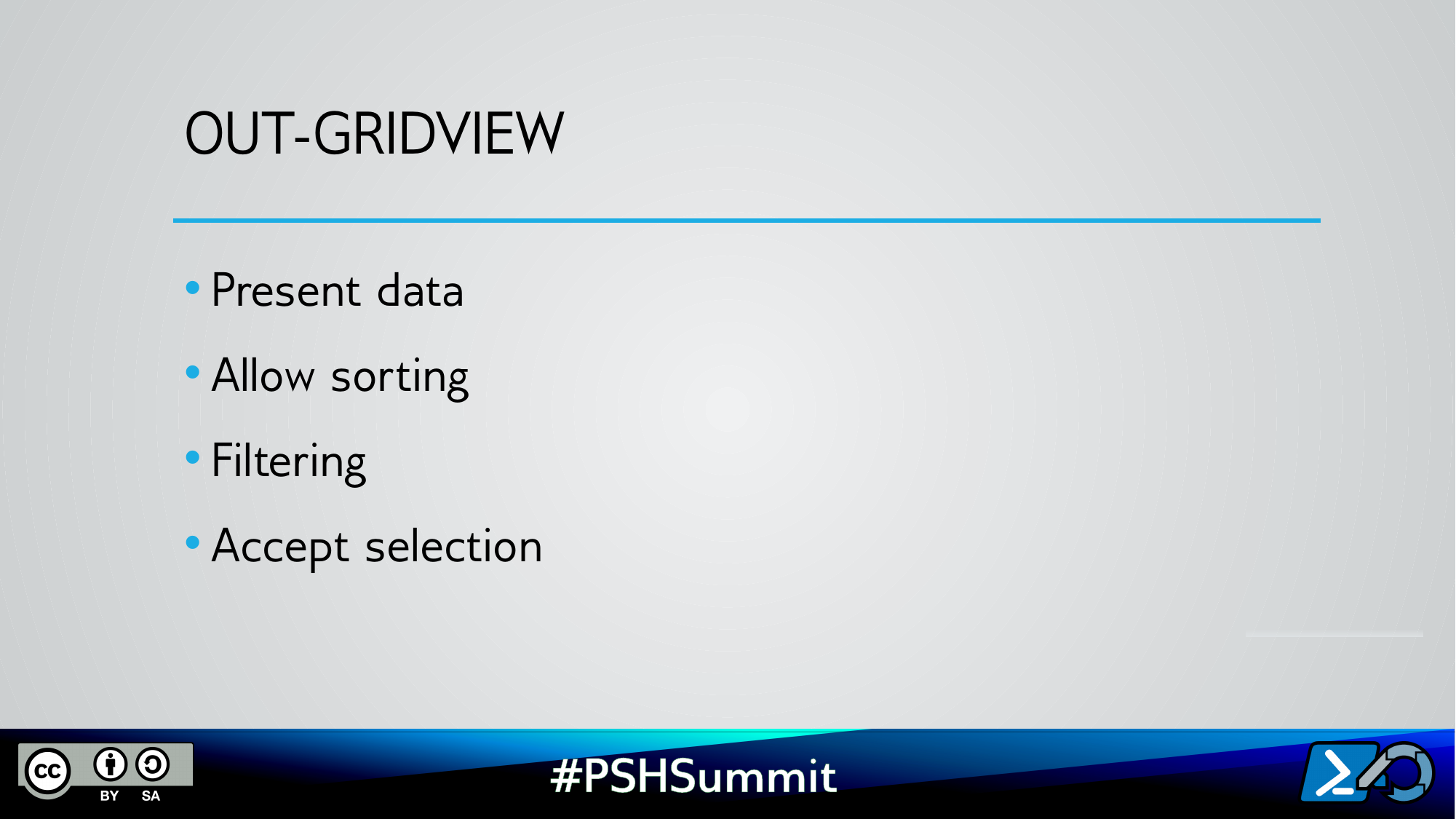

# Out-GridView
Present data
Allow sorting
Filtering
Accept selection